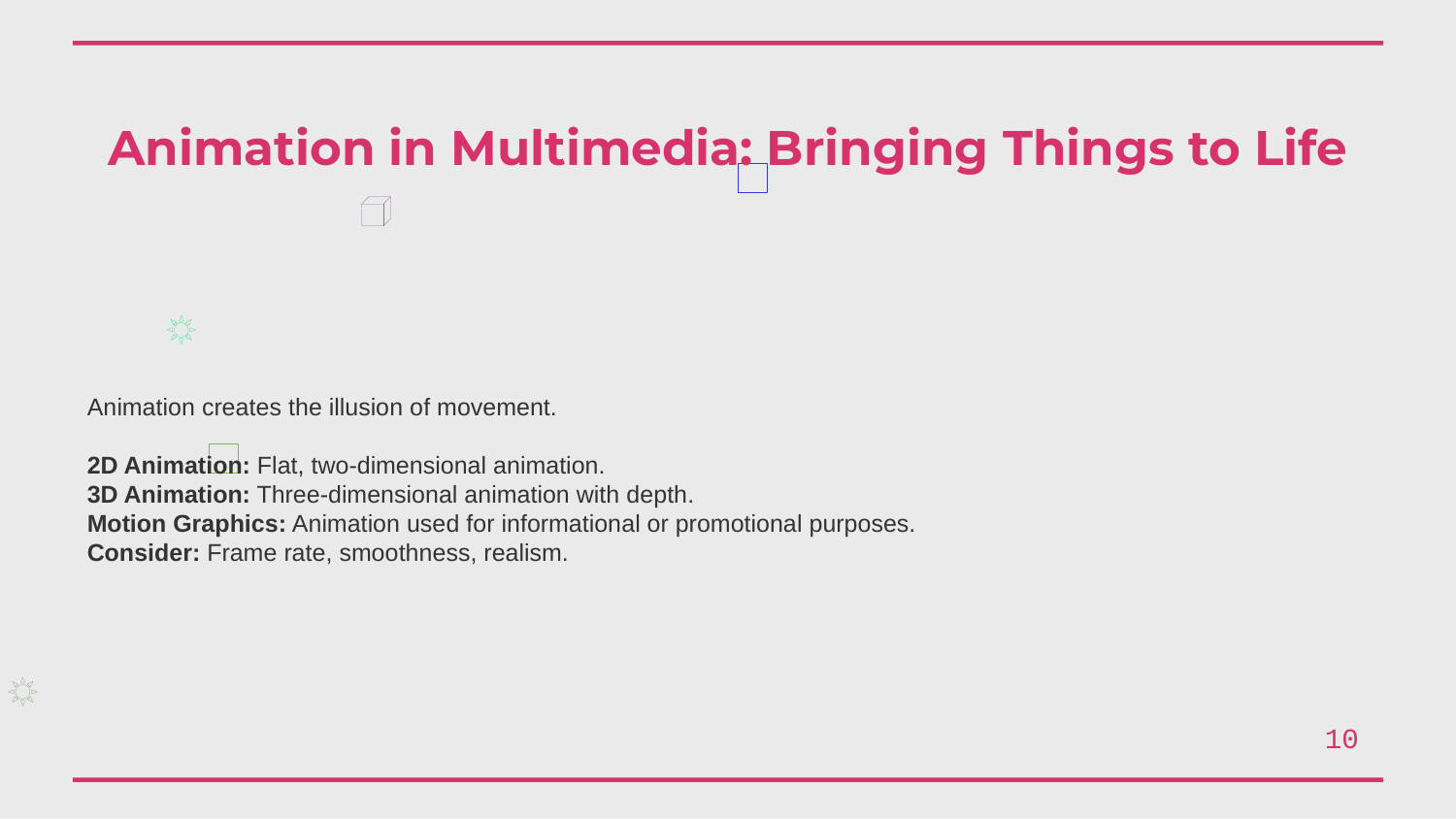

Animation in Multimedia: Bringing Things to Life

Animation creates the illusion of movement.

2D Animation: Flat, two-dimensional animation.
3D Animation: Three-dimensional animation with depth.
Motion Graphics: Animation used for informational or promotional purposes.
Consider: Frame rate, smoothness, realism.

10